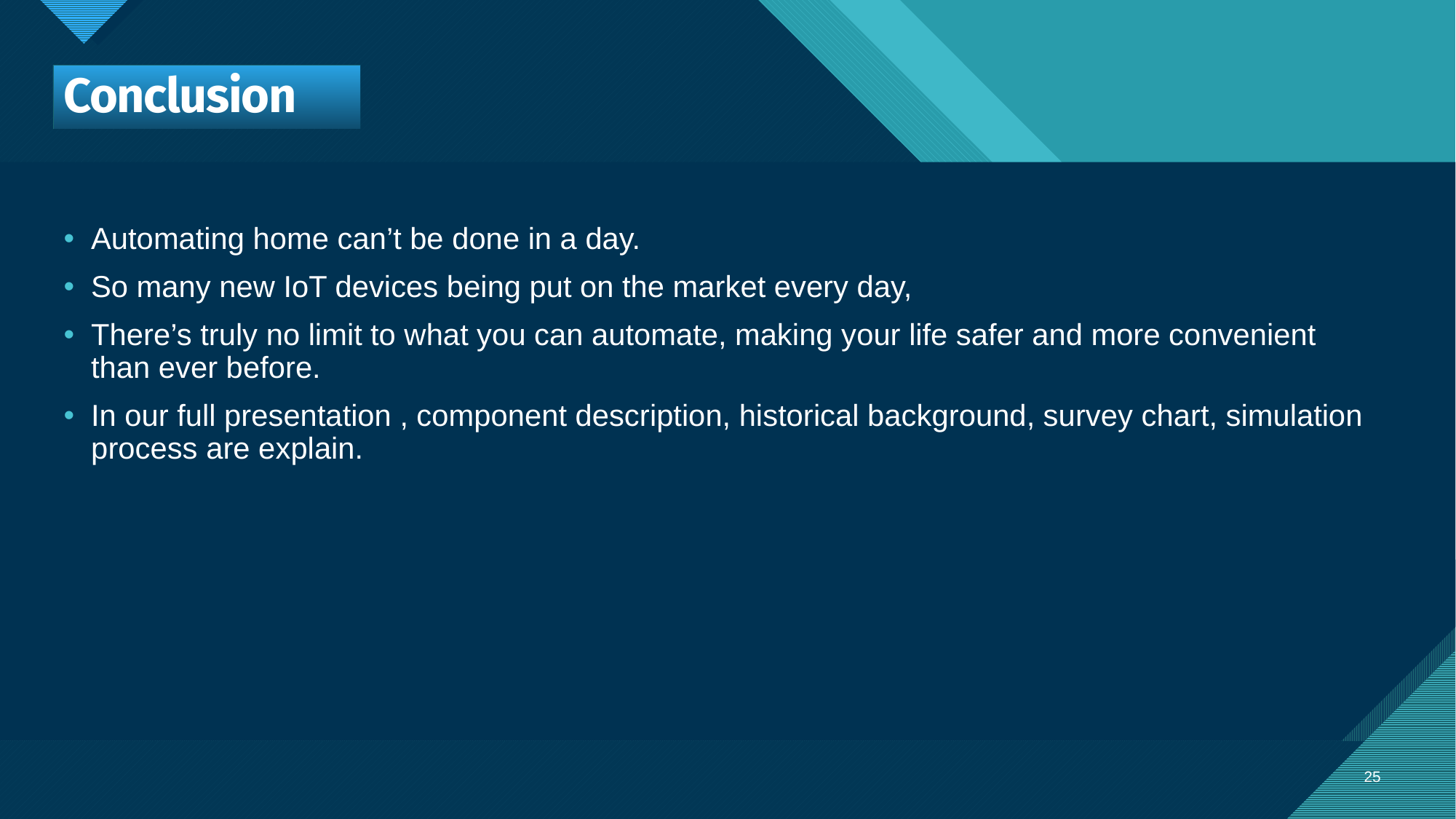

# Conclusion
Automating home can’t be done in a day.
So many new IoT devices being put on the market every day,
There’s truly no limit to what you can automate, making your life safer and more convenient than ever before.
In our full presentation , component description, historical background, survey chart, simulation process are explain.
25